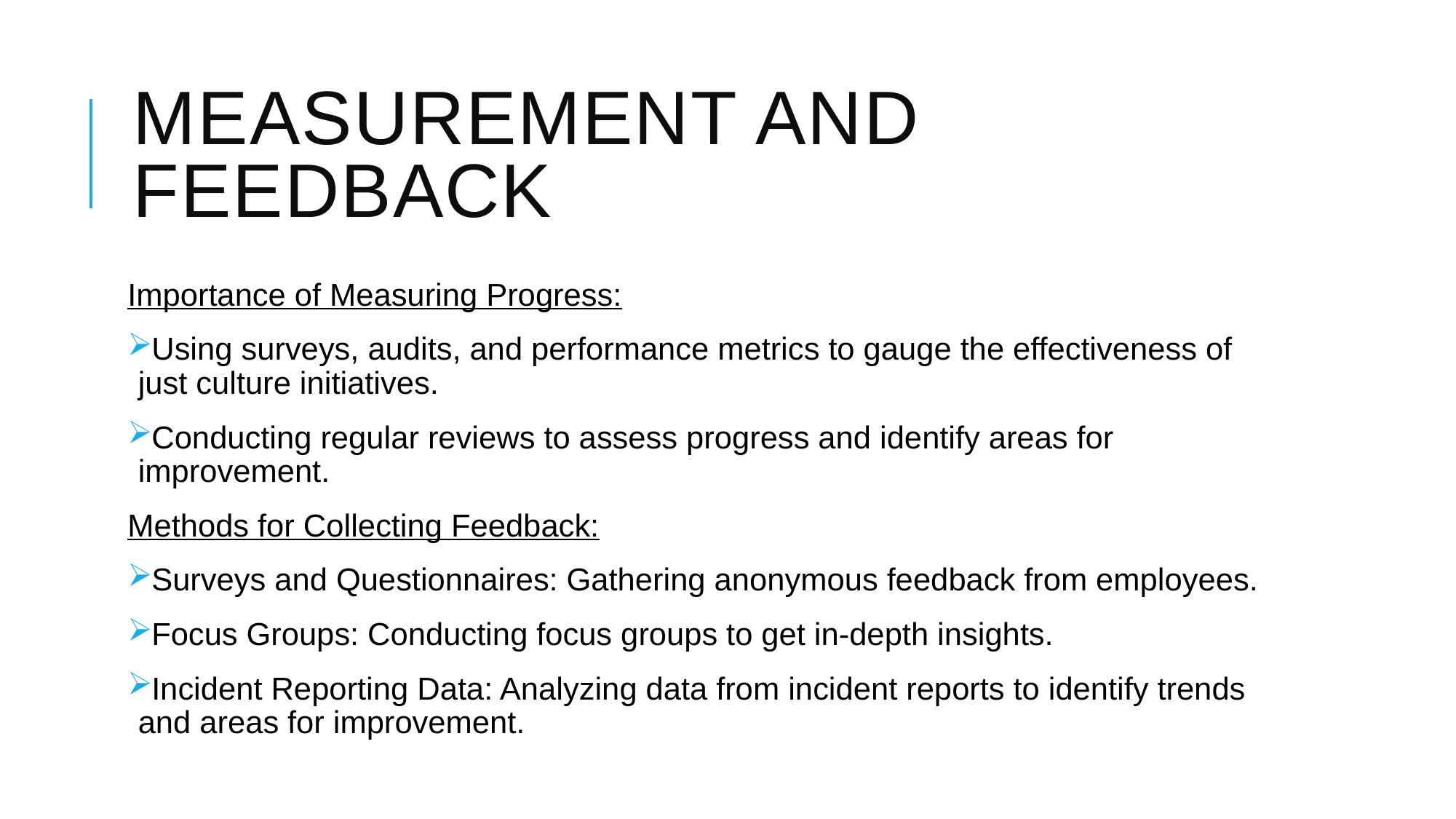

# Measurement and Feedback
Importance of Measuring Progress:
Using surveys, audits, and performance metrics to gauge the effectiveness of just culture initiatives.
Conducting regular reviews to assess progress and identify areas for improvement.
Methods for Collecting Feedback:
Surveys and Questionnaires: Gathering anonymous feedback from employees.
Focus Groups: Conducting focus groups to get in-depth insights.
Incident Reporting Data: Analyzing data from incident reports to identify trends and areas for improvement.